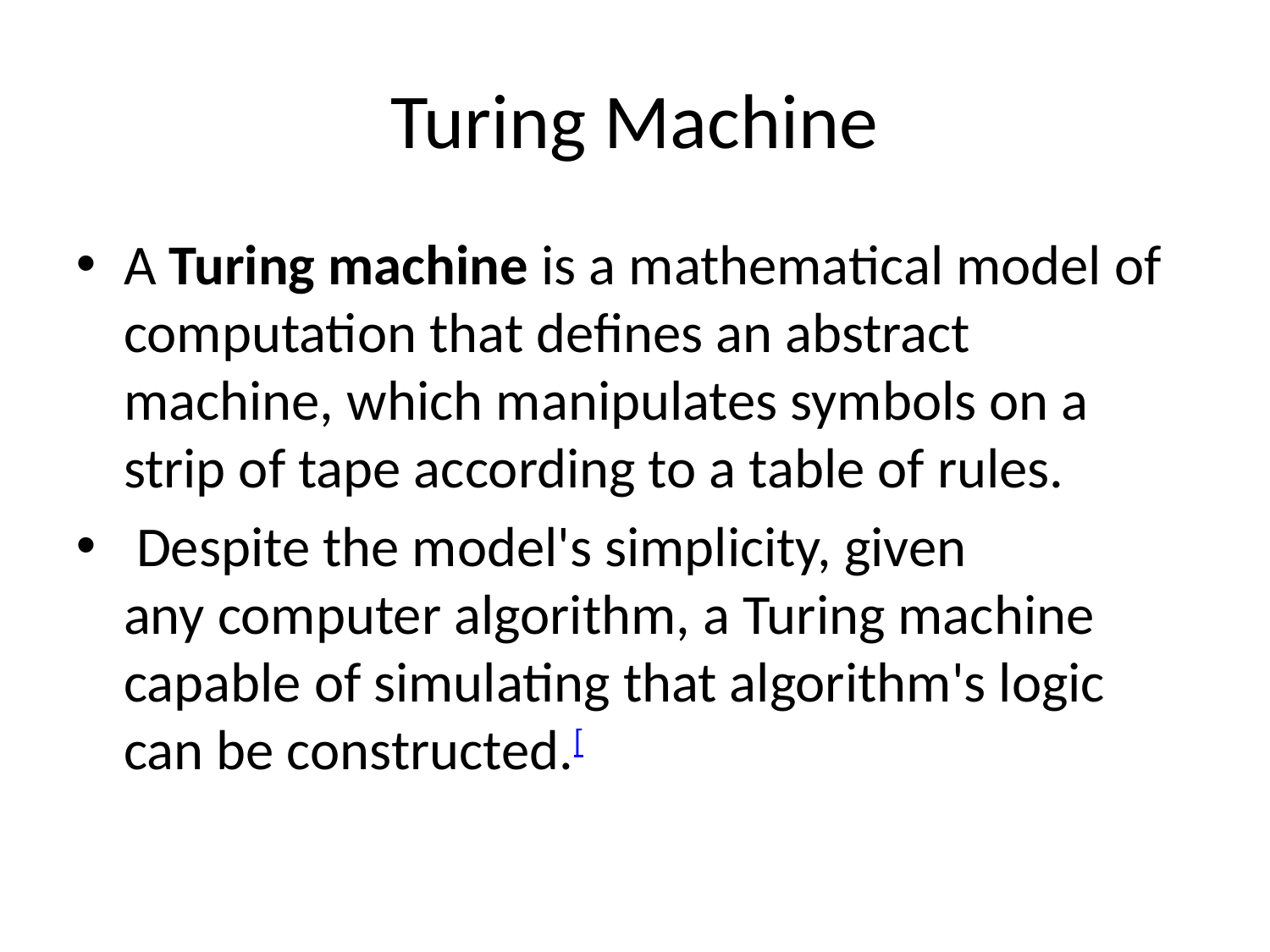

Turing Machine
A Turing machine is a mathematical model of computation that defines an abstract machine, which manipulates symbols on a strip of tape according to a table of rules.
 Despite the model's simplicity, given any computer algorithm, a Turing machine capable of simulating that algorithm's logic can be constructed.[